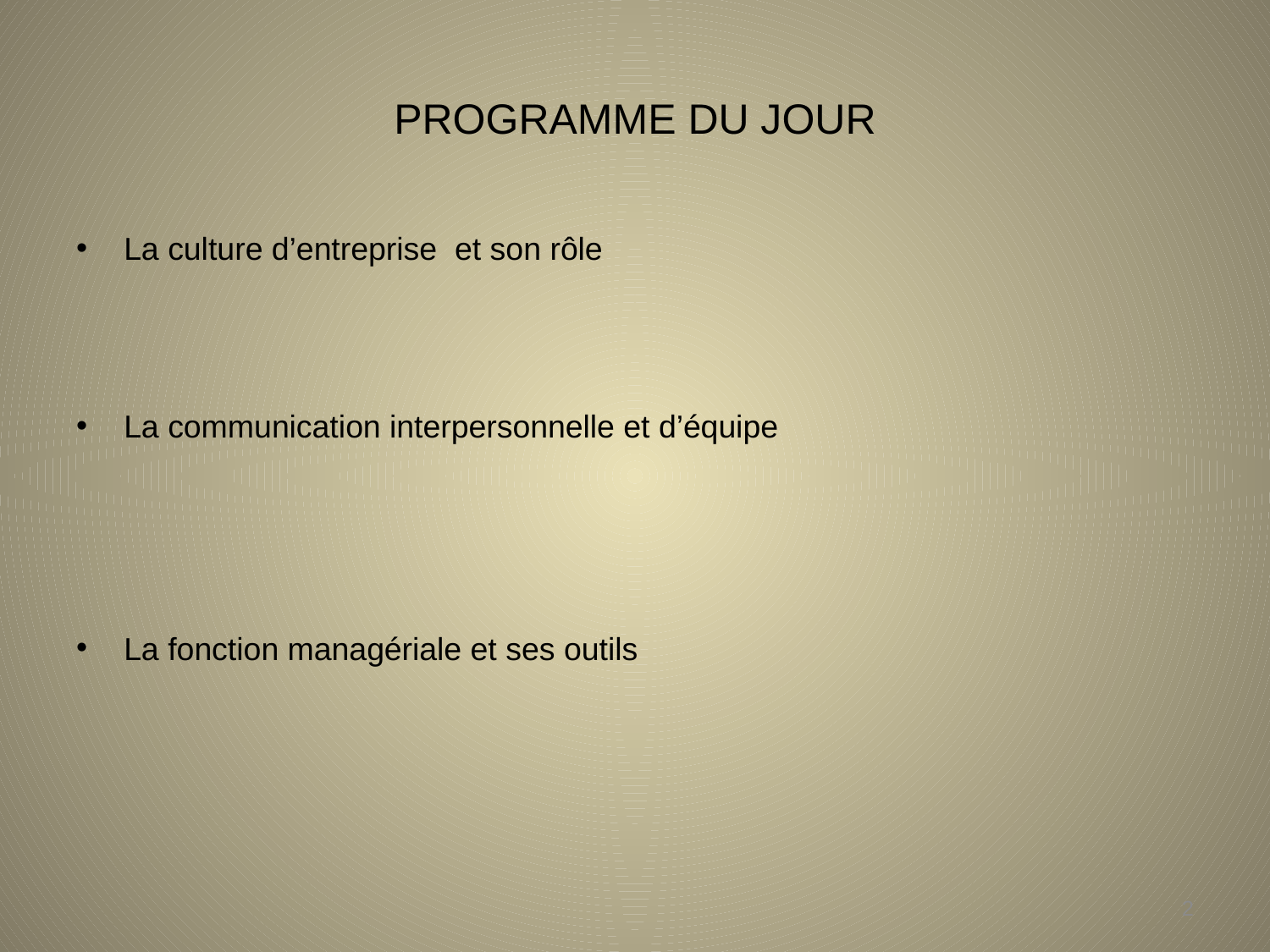

# PROGRAMME DU JOUR
La culture d’entreprise  et son rôle

La communication interpersonnelle et d’équipe

La fonction managériale et ses outils

2